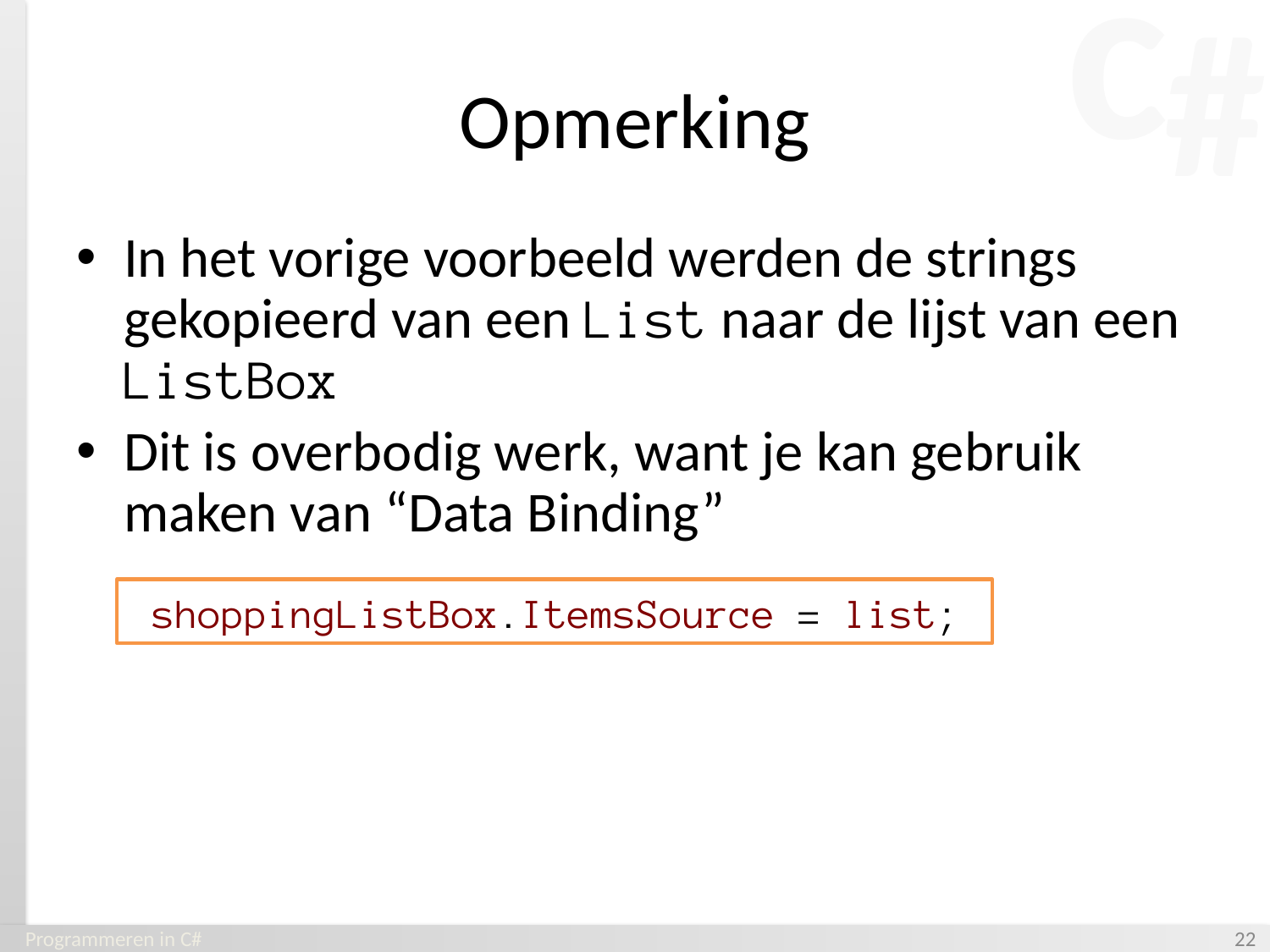

# Opmerking
In het vorige voorbeeld werden de strings gekopieerd van een List naar de lijst van een ListBox
Dit is overbodig werk, want je kan gebruik maken van “Data Binding”

 shoppingListBox.ItemsSource = list;
Programmeren in C#
22